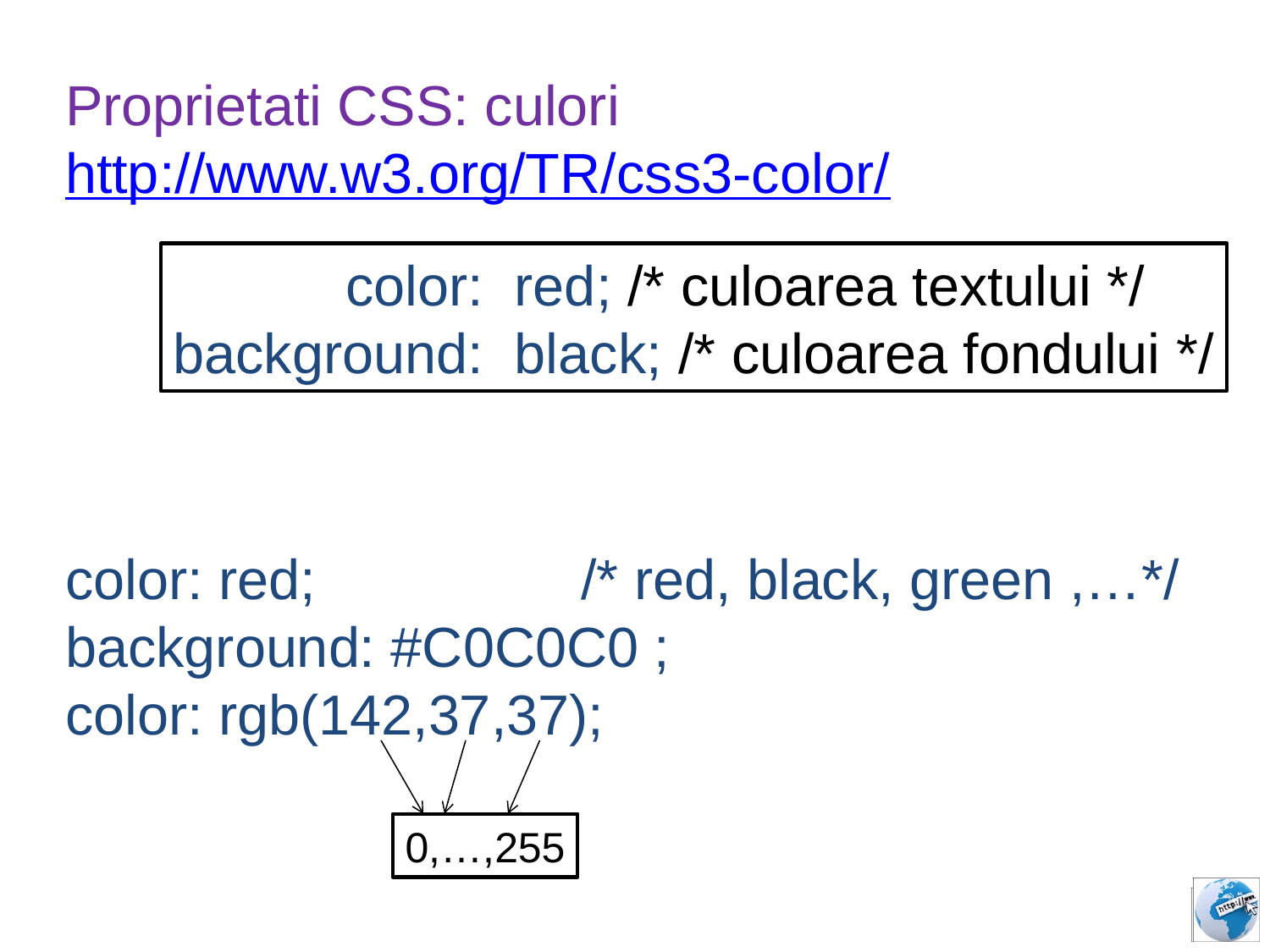

Proprietati CSS: culori
http://www.w3.org/TR/css3-color/

color: red;                 /* red, black, green ,…*/
background: #C0C0C0 ;
color: rgb(142,37,37);

           color:  red; /* culoarea textului */
background:  black; /* culoarea fondului */
0,…,255